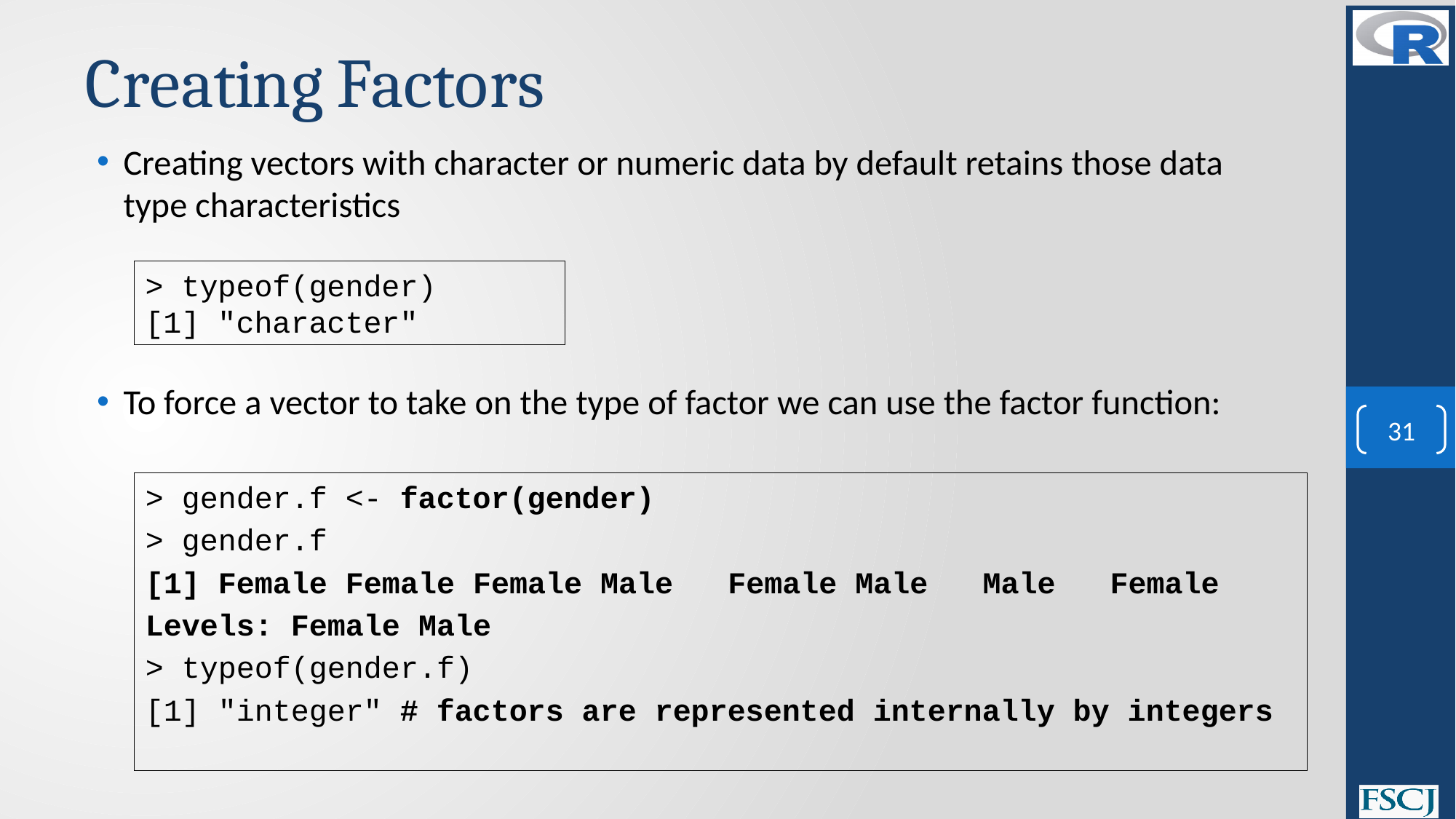

# Creating Factors
Creating vectors with character or numeric data by default retains those data type characteristics

To force a vector to take on the type of factor we can use the factor function:
> typeof(gender)
[1] "character"
31
> gender.f <- factor(gender)
> gender.f
[1] Female Female Female Male   Female Male   Male   Female
Levels: Female Male
> typeof(gender.f)
[1] "integer" # factors are represented internally by integers